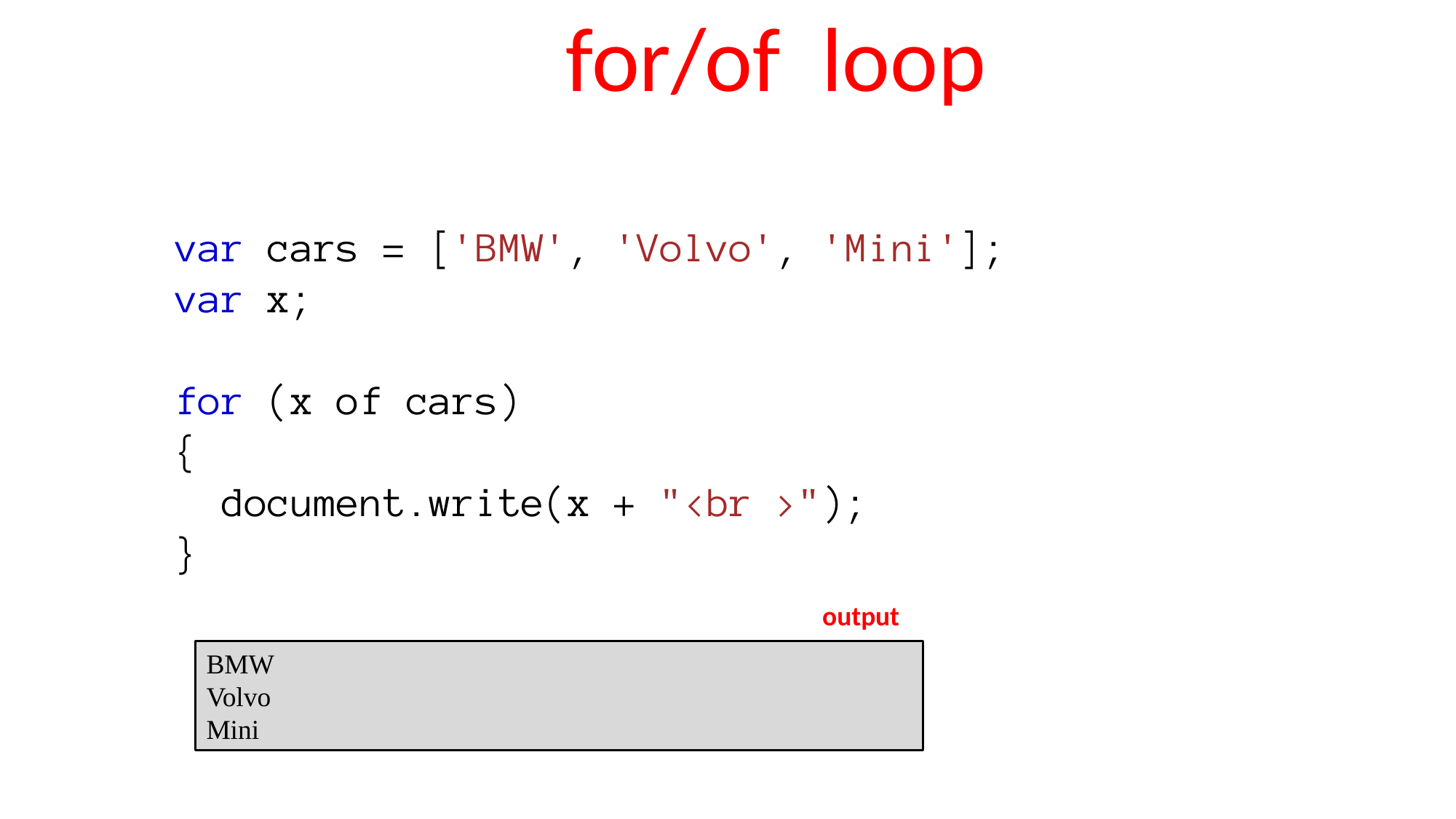

for/of  loop
var cars = ['BMW', 'Volvo', 'Mini'];
var x;
for (x of cars)
{
  document.write(x + "<br >");
}
output
BMW
Volvo
Mini